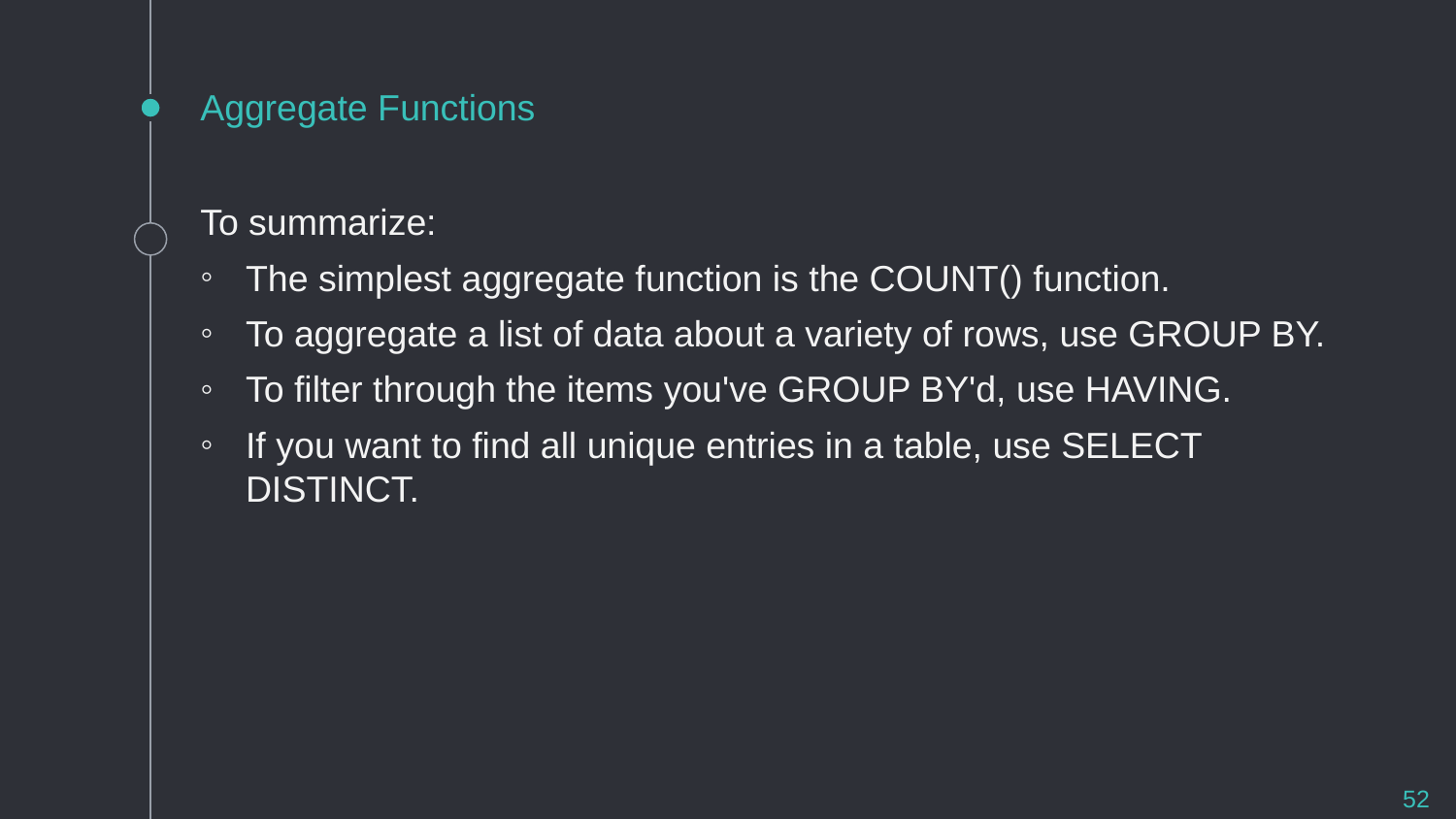

# Aggregate Functions
To summarize:
The simplest aggregate function is the COUNT() function.
To aggregate a list of data about a variety of rows, use GROUP BY.
To filter through the items you've GROUP BY'd, use HAVING.
If you want to find all unique entries in a table, use SELECT DISTINCT.
52